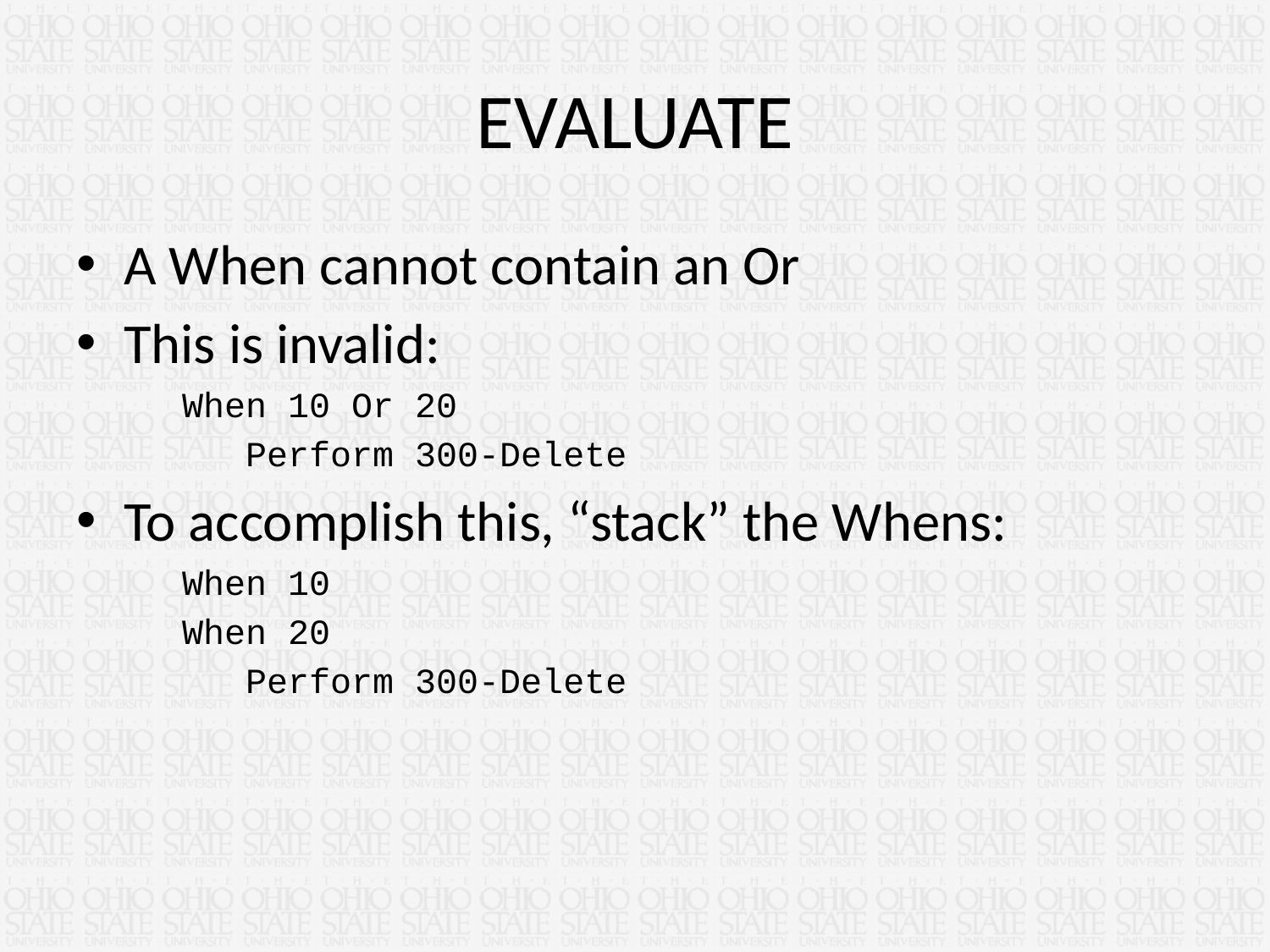

# EVALUATE
A When cannot contain an Or
This is invalid:
     When 10 Or 20
        Perform 300-Delete
To accomplish this, “stack” the Whens:
     When 10
     When 20
        Perform 300-Delete